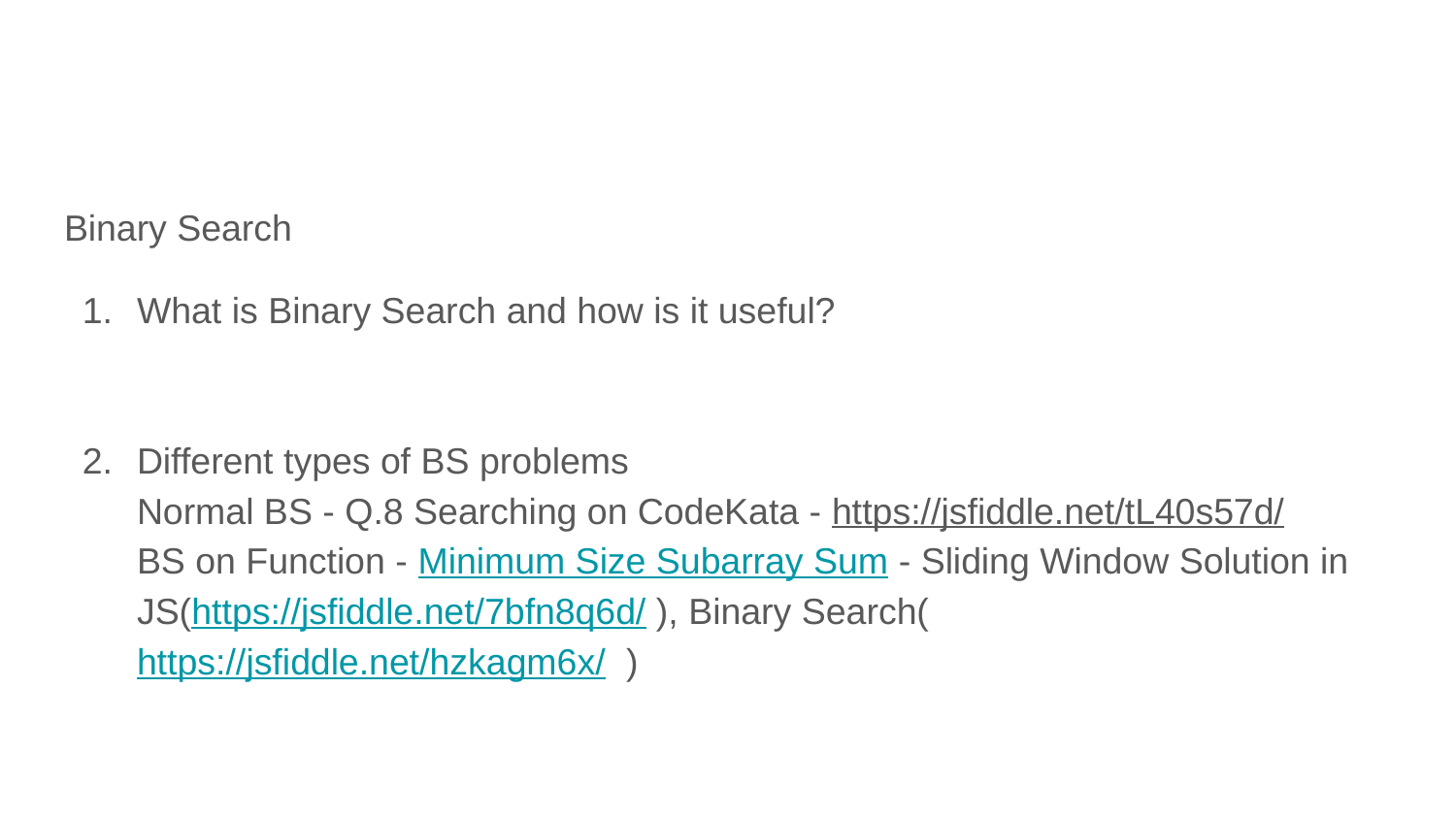

#
Binary Search
What is Binary Search and how is it useful?
Different types of BS problems
Normal BS - Q.8 Searching on CodeKata - https://jsfiddle.net/tL40s57d/
BS on Function - Minimum Size Subarray Sum - Sliding Window Solution in JS(https://jsfiddle.net/7bfn8q6d/ ), Binary Search( https://jsfiddle.net/hzkagm6x/  )